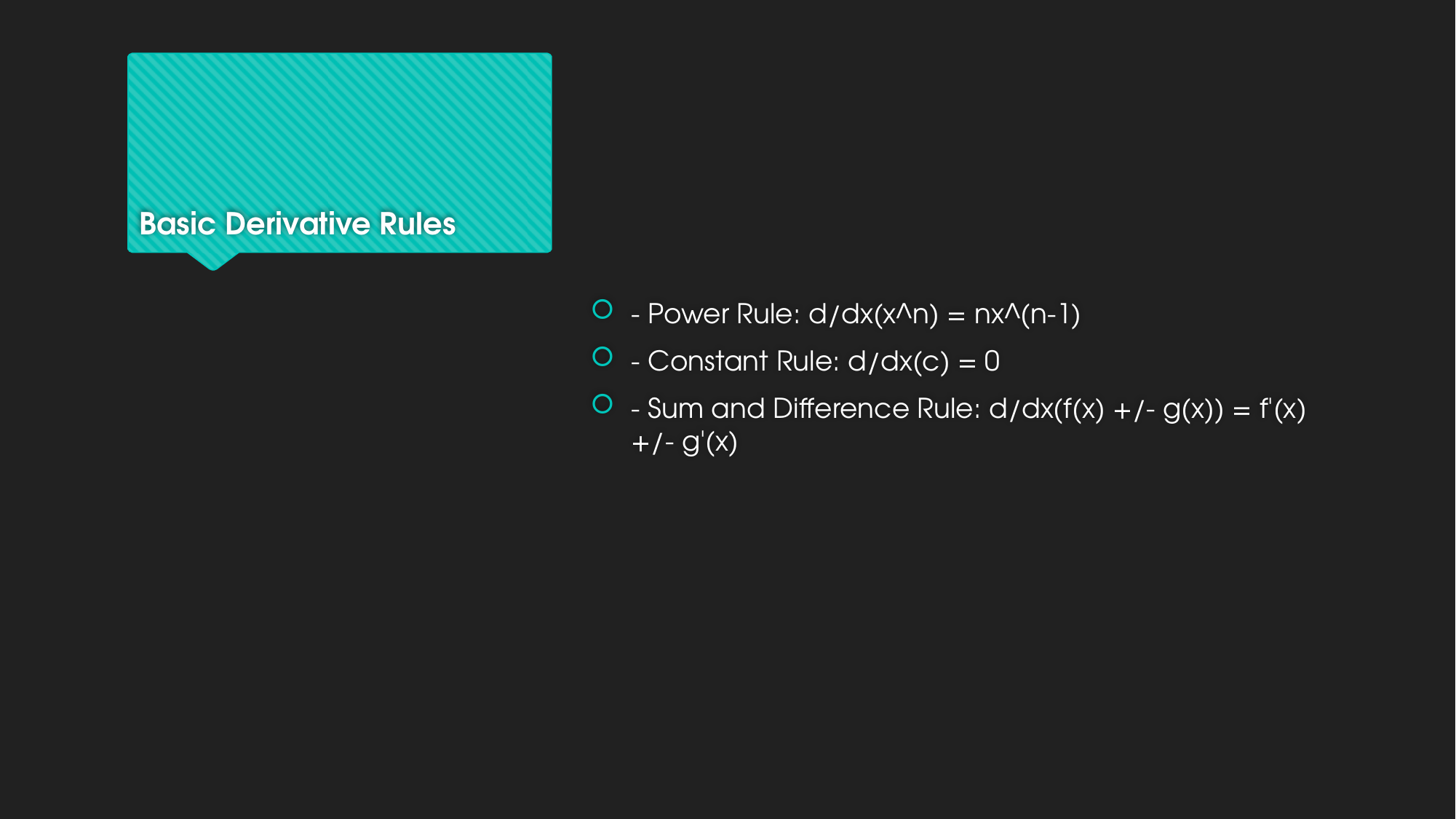

# Basic Derivative Rules
- Power Rule: d/dx(x^n) = nx^(n-1)
- Constant Rule: d/dx(c) = 0
- Sum and Difference Rule: d/dx(f(x) +/- g(x)) = f'(x) +/- g'(x)